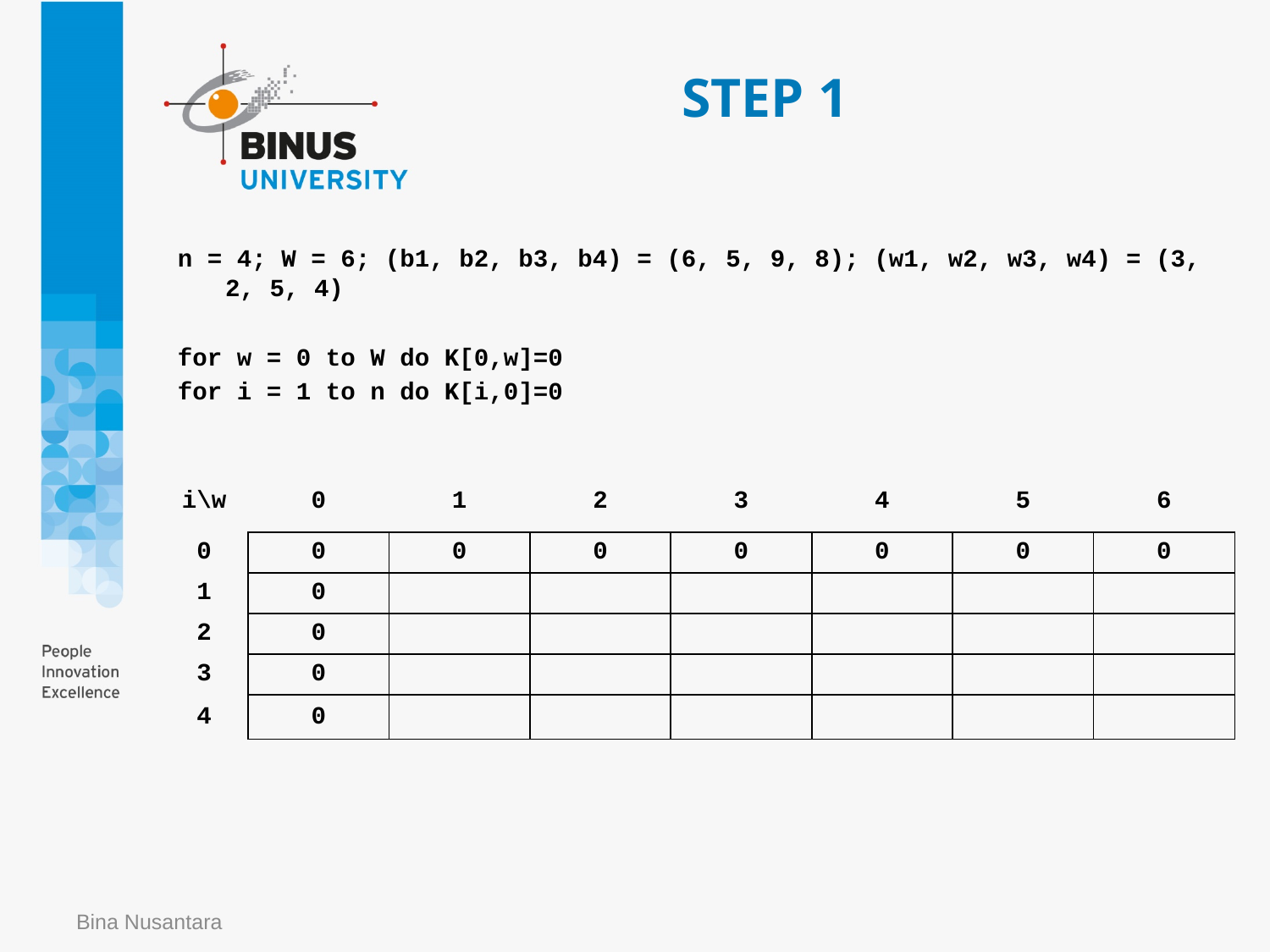

# STEP 1
n = 4; W = 6; (b1, b2, b3, b4) = (6, 5, 9, 8); (w1, w2, w3, w4) = (3, 2, 5, 4)

for w = 0 to W do K[0,w]=0
for i = 1 to n do K[i,0]=0
| i\w | 0 | 1 | 2 | 3 | 4 | 5 | 6 |
| --- | --- | --- | --- | --- | --- | --- | --- |
| 0 | 0 | 0 | 0 | 0 | 0 | 0 | 0 |
| 1 | 0 |  |  |  |  |  |  |
| 2 | 0 |  |  |  |  |  |  |
| 3 | 0 |  |  |  |  |  |  |
| 4 | 0 |  |  |  |  |  |  |
Bina Nusantara